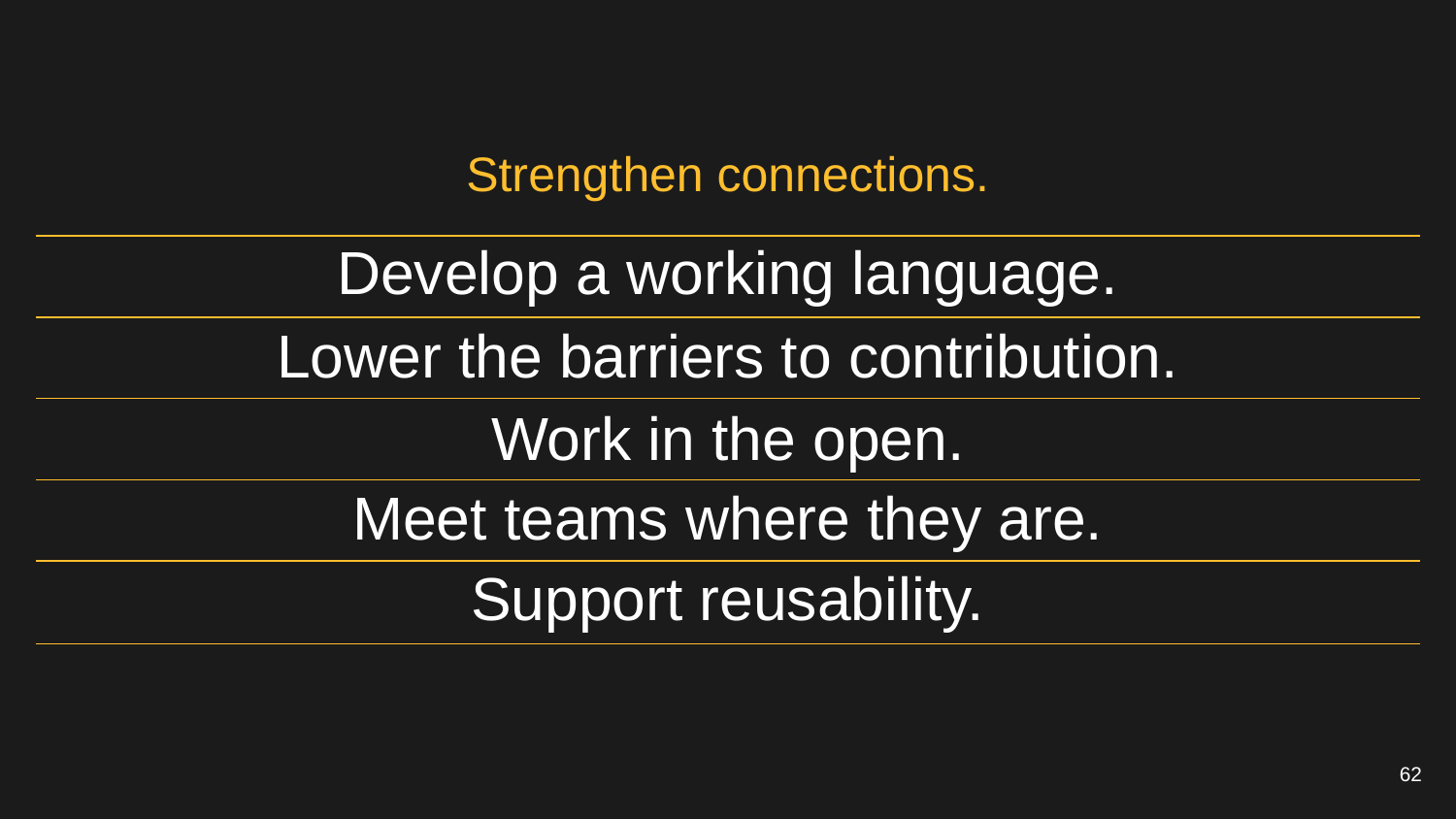

# Strengthen connections.
Develop a working language.
Lower the barriers to contribution.

Work in the open.
Meet teams where they are.

Support reusability.

62